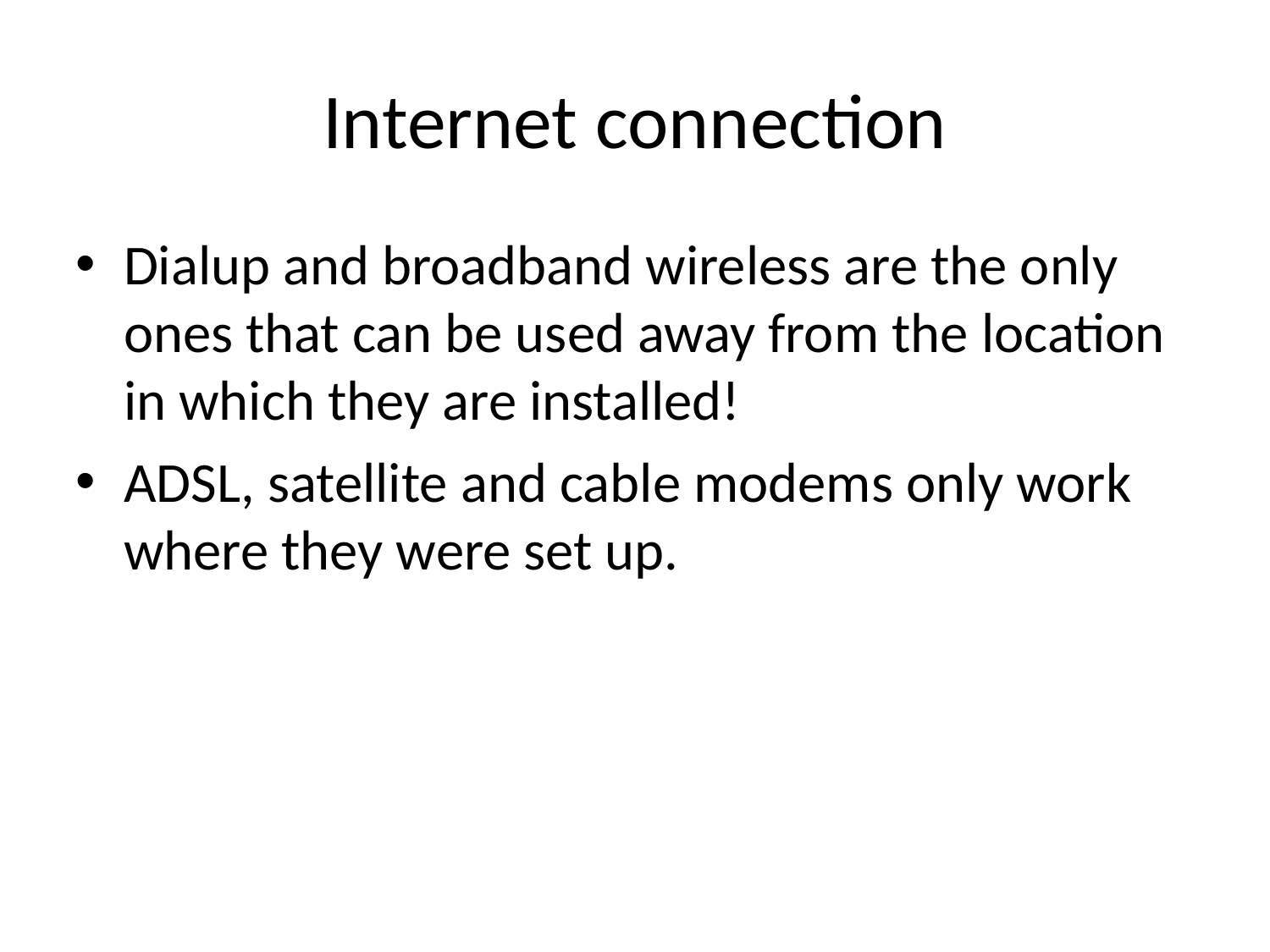

Internet connection
Dialup and broadband wireless are the only ones that can be used away from the location in which they are installed!
ADSL, satellite and cable modems only work where they were set up.